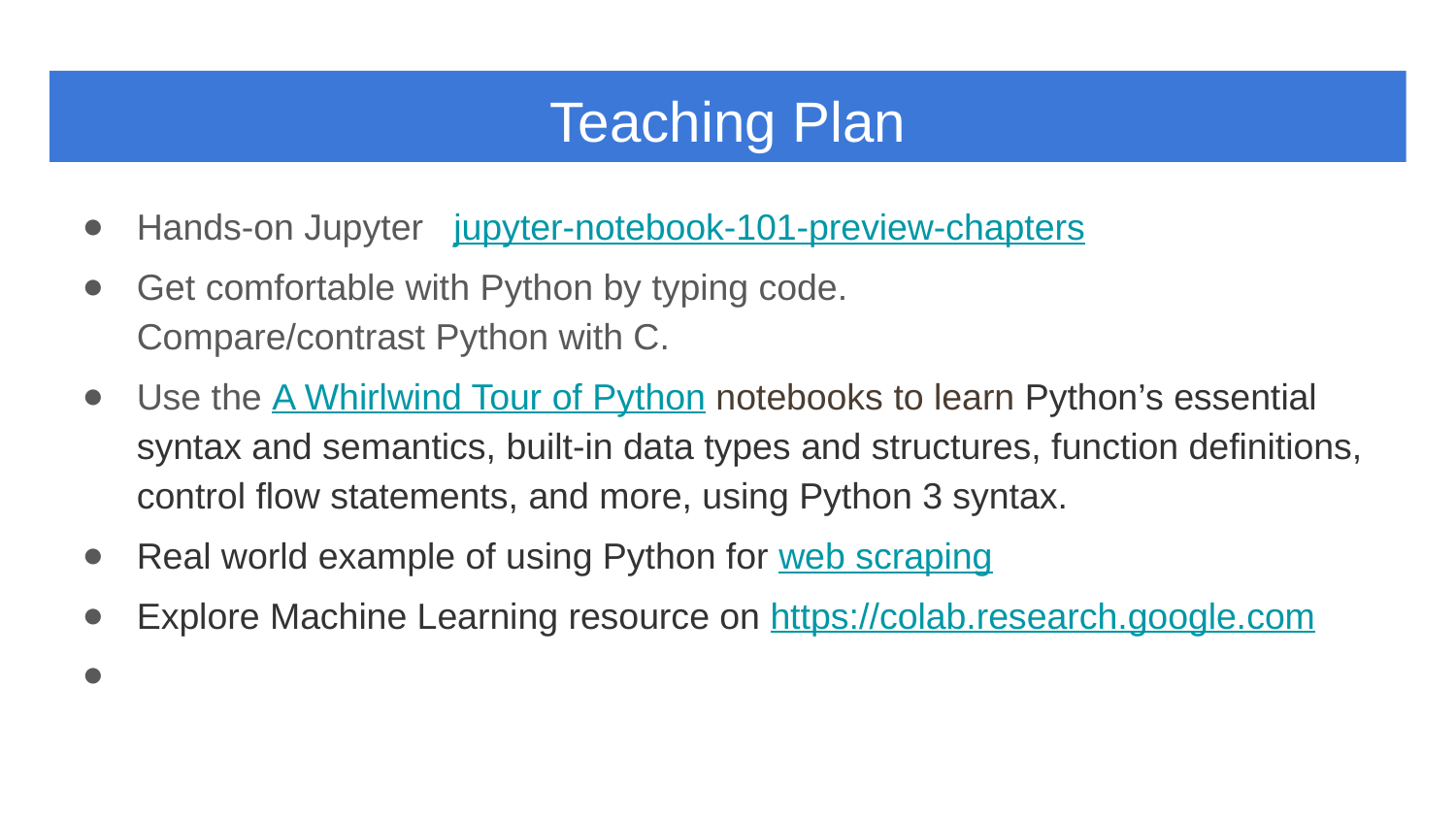

Teaching Plan
Hands-on Jupyter   jupyter-notebook-101-preview-chapters
Get comfortable with Python by typing code.
Compare/contrast Python with C.
Use the A Whirlwind Tour of Python notebooks to learn Python’s essential syntax and semantics, built-in data types and structures, function definitions, control flow statements, and more, using Python 3 syntax.
Real world example of using Python for web scraping
Explore Machine Learning resource on https://colab.research.google.com